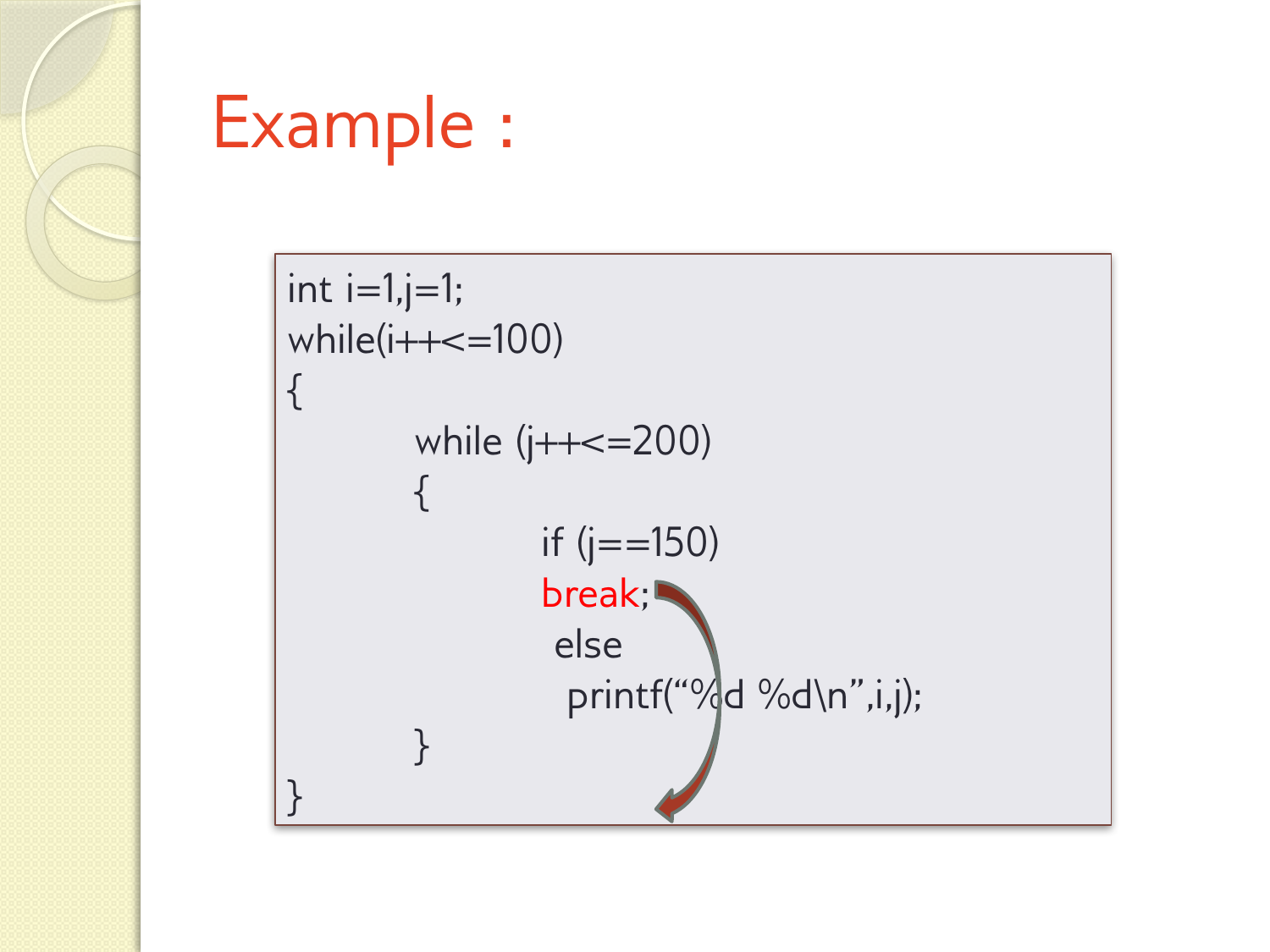

# Example :
int i=1,j=1;
while(i++<=100)
{
	while (j++<=200)
	{
		if (j==150)
		break;
	           else
		  printf(“%d %d\n”,i,j);
	}
}